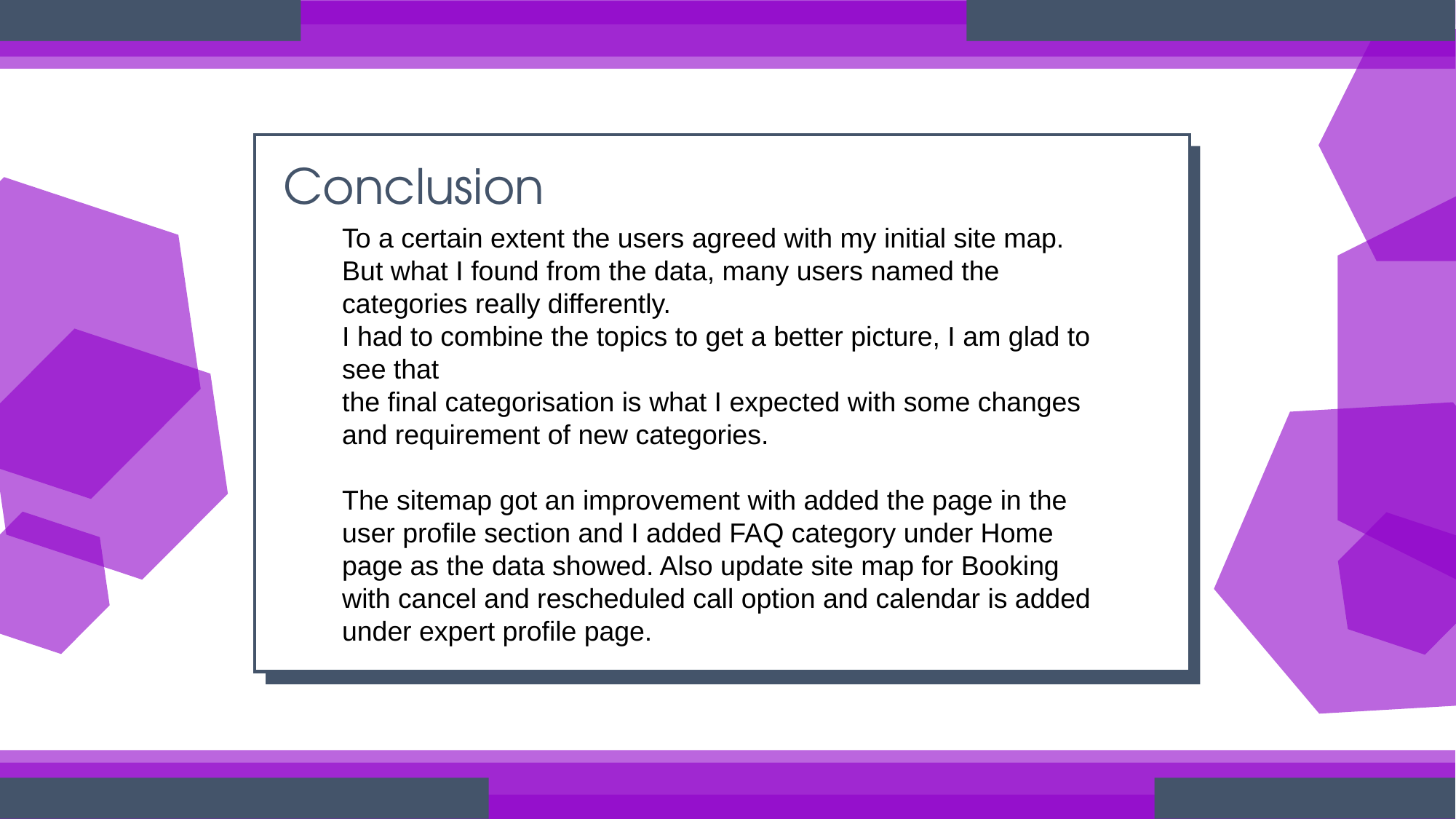

# Conclusion
To a certain extent the users agreed with my initial site map.
But what I found from the data, many users named the categories really differently.
I had to combine the topics to get a better picture, I am glad to see that
the final categorisation is what I expected with some changes and requirement of new categories.

The sitemap got an improvement with added the page in the user profile section and I added FAQ category under Home page as the data showed. Also update site map for Booking with cancel and rescheduled call option and calendar is added under expert profile page.